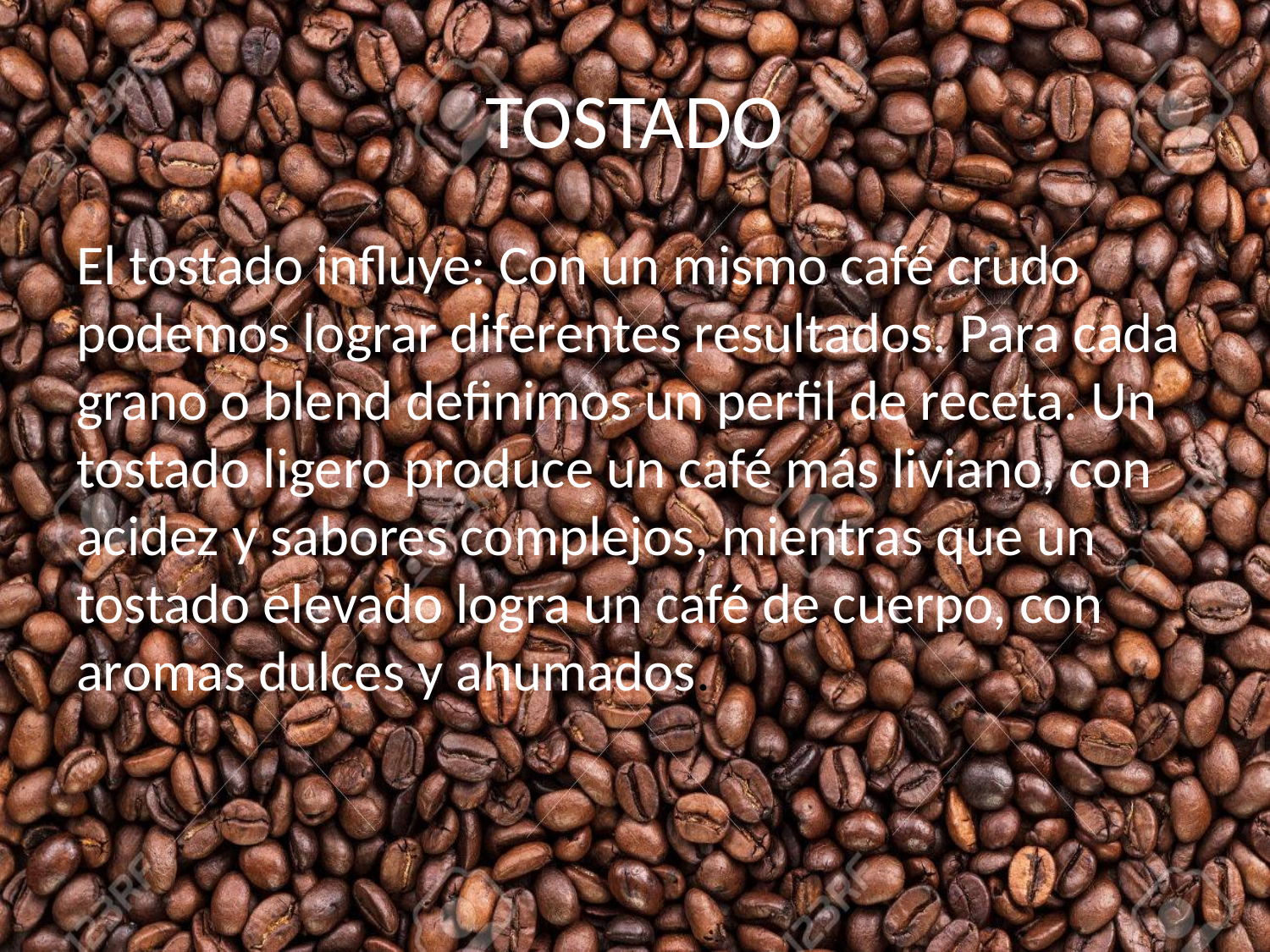

# TOSTADO
El tostado influye: Con un mismo café crudo podemos lograr diferentes resultados. Para cada grano o blend definimos un perfil de receta. Un tostado ligero produce un café más liviano, con acidez y sabores complejos, mientras que un tostado elevado logra un café de cuerpo, con aromas dulces y ahumados.